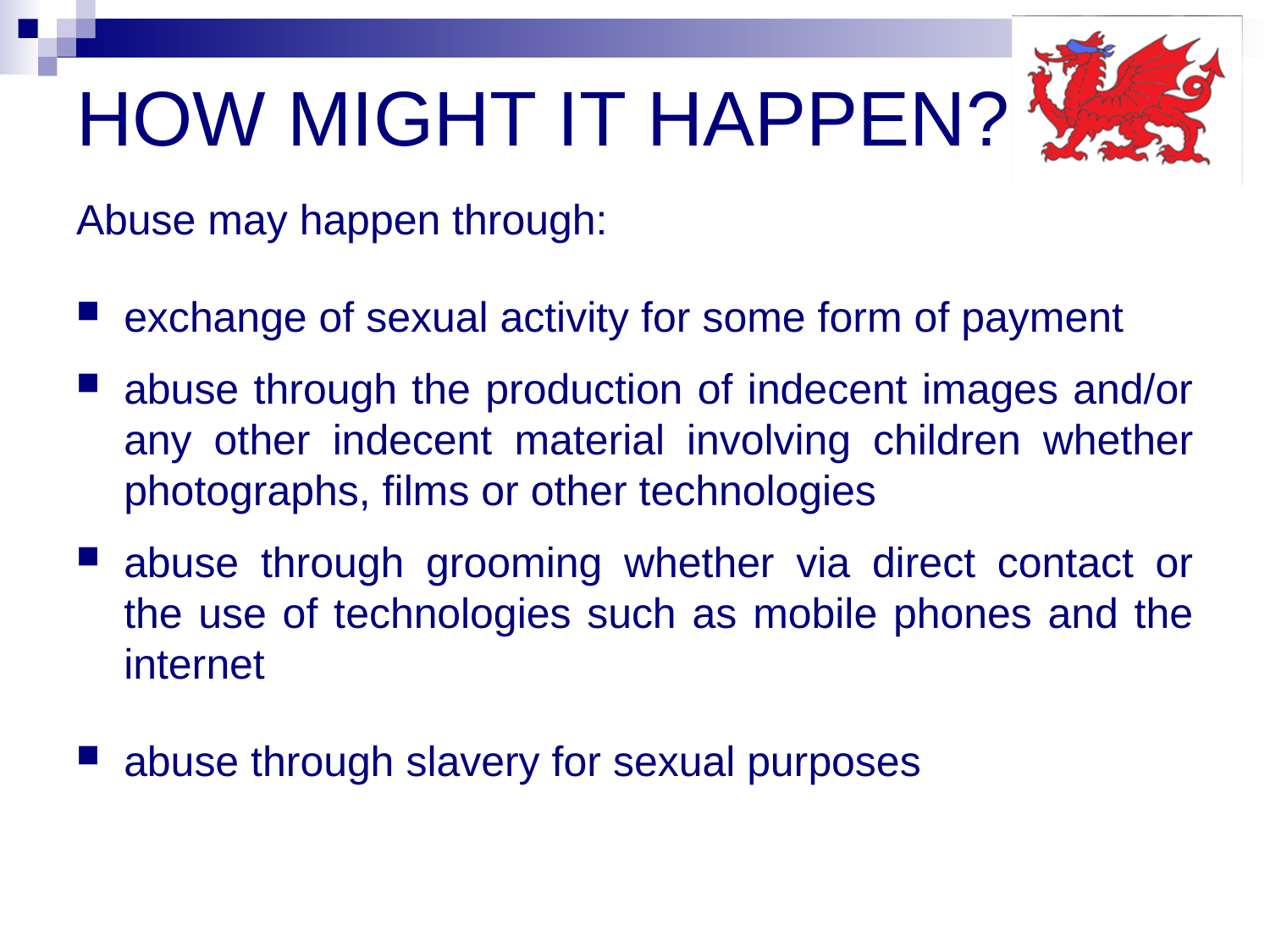

# HOW MIGHT IT HAPPEN?
Abuse may happen through:
exchange of sexual activity for some form of payment
abuse through the production of indecent images and/or any other indecent material involving children whether photographs, films or other technologies
abuse through grooming whether via direct contact or the use of technologies such as mobile phones and the internet
abuse through slavery for sexual purposes